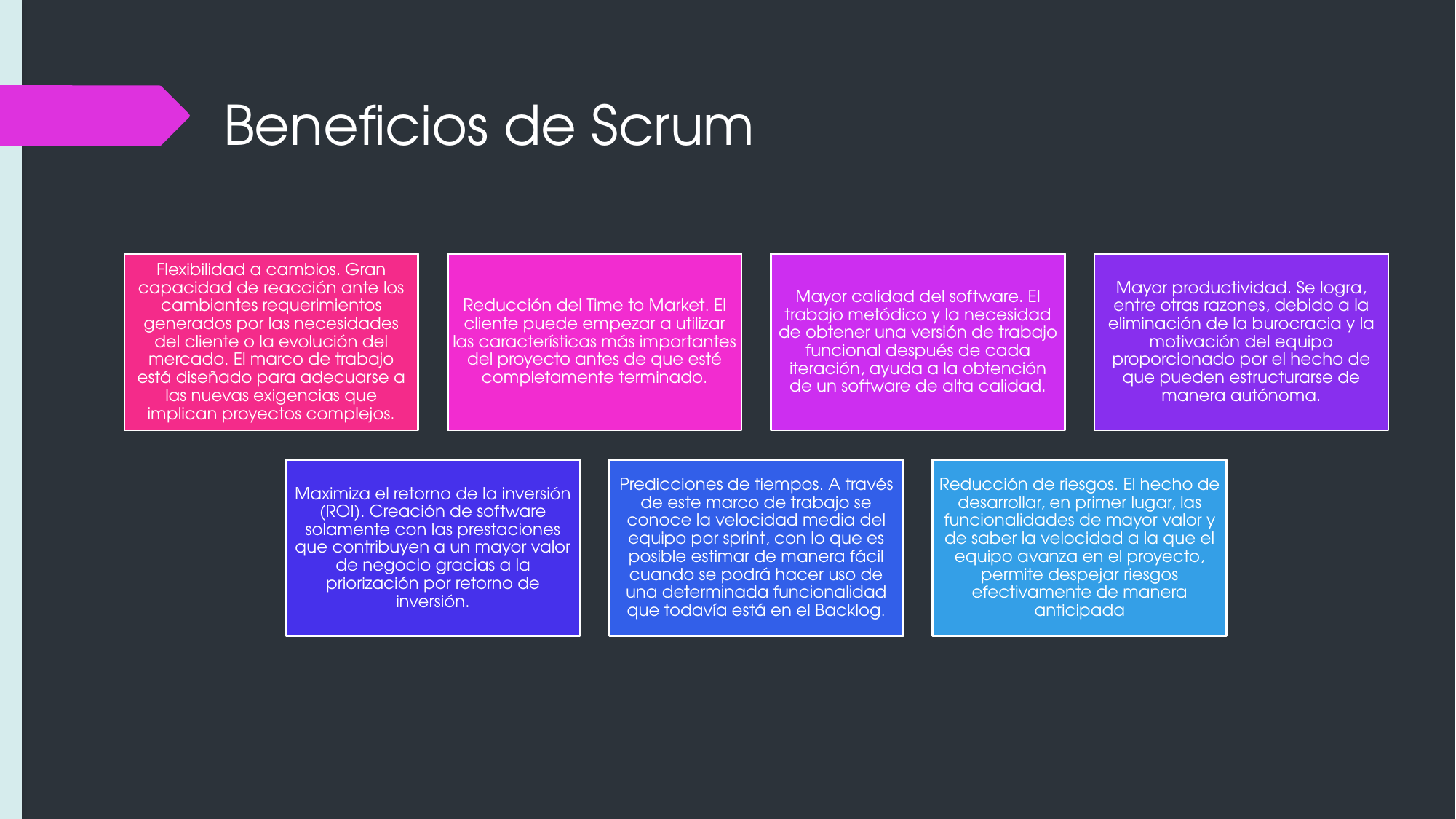

# Beneficios de Scrum
Flexibilidad a cambios. Gran capacidad de reacción ante los cambiantes requerimientos generados por las necesidades del cliente o la evolución del mercado. El marco de trabajo está diseñado para adecuarse a las nuevas exigencias que implican proyectos complejos.
Reducción del Time to Market. El cliente puede empezar a utilizar las características más importantes del proyecto antes de que esté completamente terminado.
Mayor calidad del software. El trabajo metódico y la necesidad de obtener una versión de trabajo funcional después de cada iteración, ayuda a la obtención de un software de alta calidad.
Mayor productividad. Se logra, entre otras razones, debido a la eliminación de la burocracia y la motivación del equipo proporcionado por el hecho de que pueden estructurarse de manera autónoma.
Maximiza el retorno de la inversión (ROI). Creación de software solamente con las prestaciones que contribuyen a un mayor valor de negocio gracias a la priorización por retorno de inversión.
Predicciones de tiempos. A través de este marco de trabajo se conoce la velocidad media del equipo por sprint, con lo que es posible estimar de manera fácil cuando se podrá hacer uso de una determinada funcionalidad que todavía está en el Backlog.
Reducción de riesgos. El hecho de desarrollar, en primer lugar, las funcionalidades de mayor valor y de saber la velocidad a la que el equipo avanza en el proyecto, permite despejar riesgos efectivamente de manera anticipada